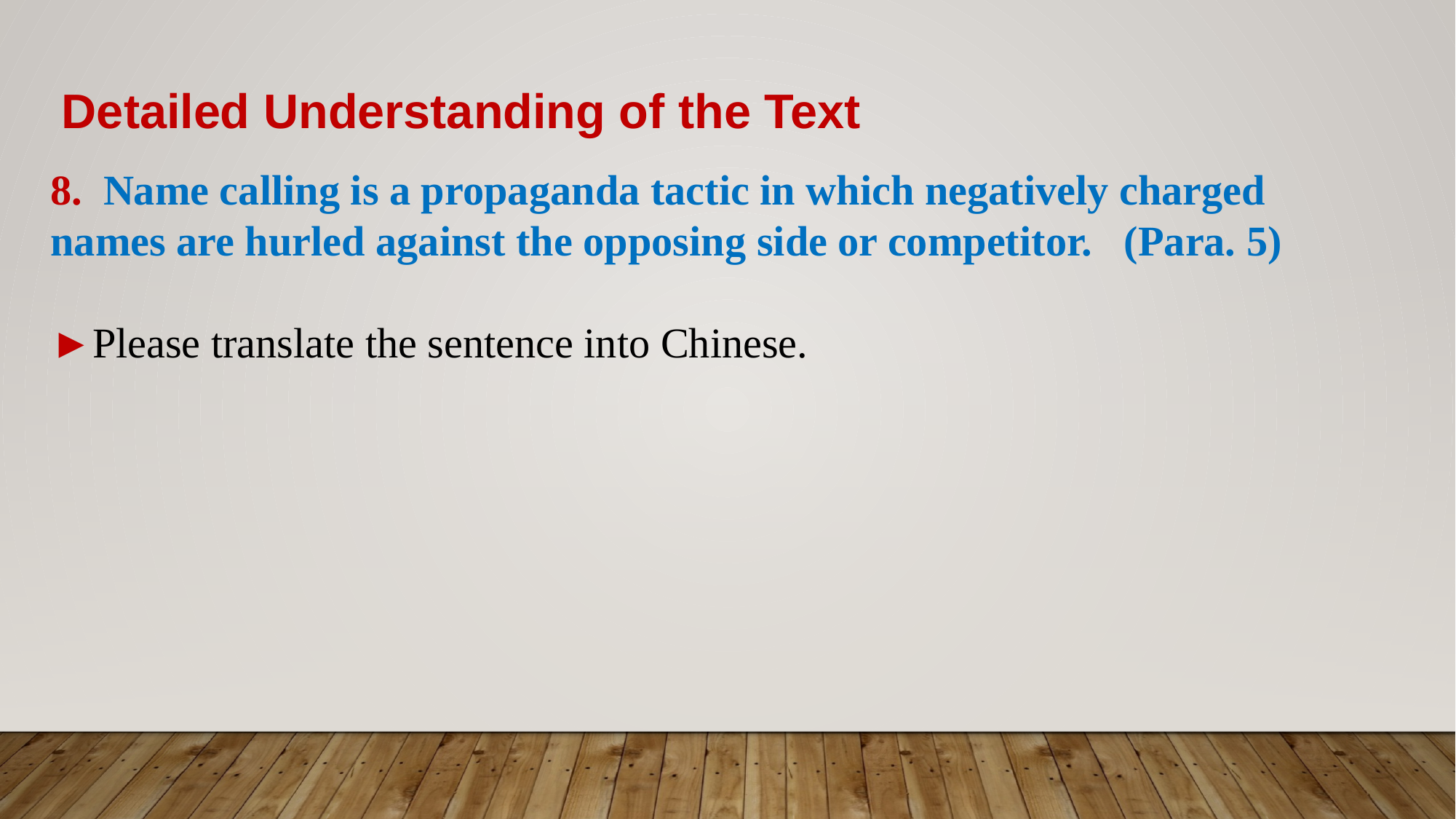

Detailed Understanding of the Text
8.  Name calling is a propaganda tactic in which negatively charged names are hurled against the opposing side or competitor.   (Para. 5)

►Please translate the sentence into Chinese.